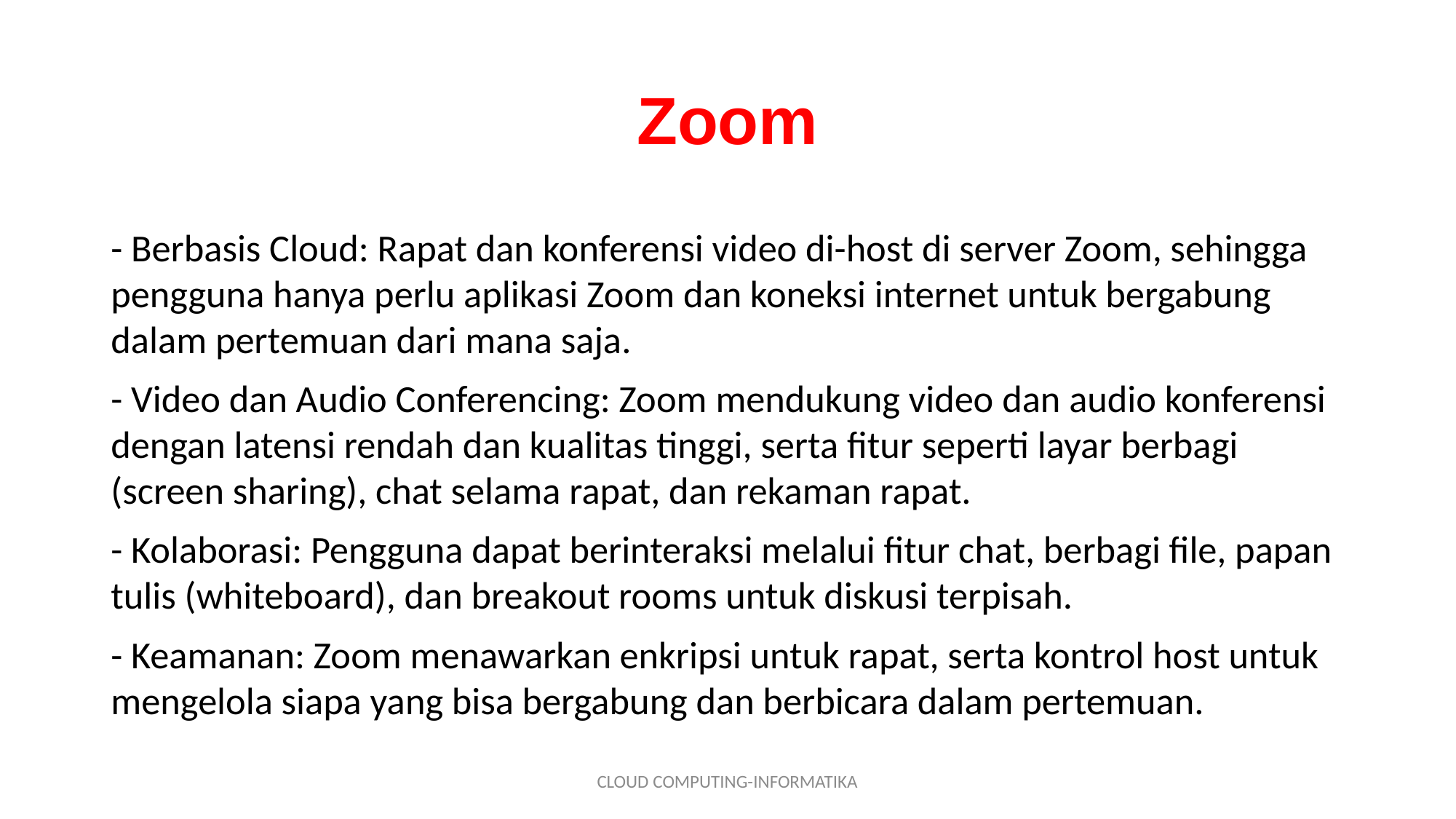

# Zoom
- Berbasis Cloud: Rapat dan konferensi video di-host di server Zoom, sehingga pengguna hanya perlu aplikasi Zoom dan koneksi internet untuk bergabung dalam pertemuan dari mana saja.
- Video dan Audio Conferencing: Zoom mendukung video dan audio konferensi dengan latensi rendah dan kualitas tinggi, serta fitur seperti layar berbagi (screen sharing), chat selama rapat, dan rekaman rapat.
- Kolaborasi: Pengguna dapat berinteraksi melalui fitur chat, berbagi file, papan tulis (whiteboard), dan breakout rooms untuk diskusi terpisah.
- Keamanan: Zoom menawarkan enkripsi untuk rapat, serta kontrol host untuk mengelola siapa yang bisa bergabung dan berbicara dalam pertemuan.

CLOUD COMPUTING-INFORMATIKA